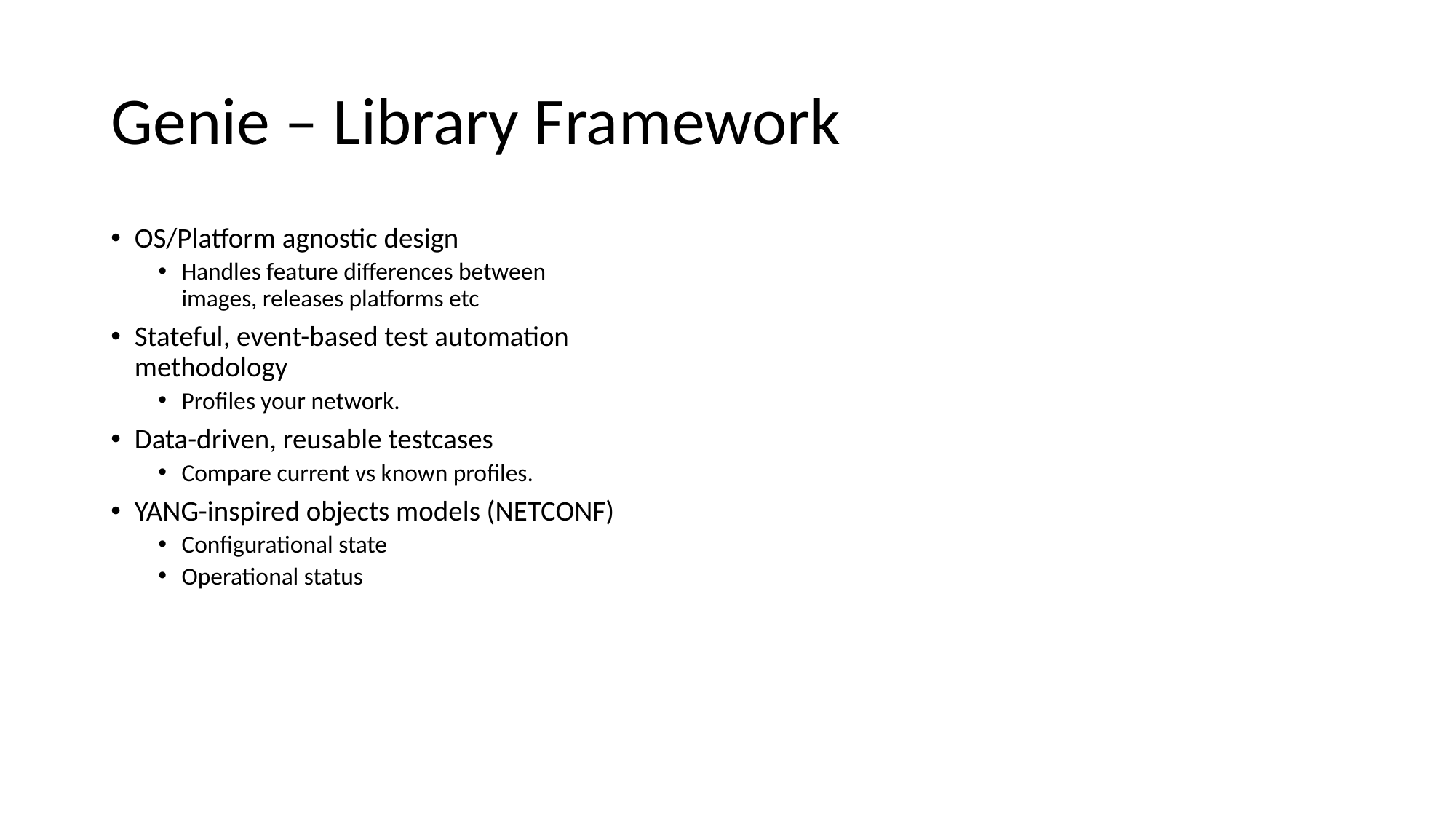

# Genie – Library Framework
OS/Platform agnostic design
Handles feature differences between
images, releases platforms etc
Stateful, event-based test automation
methodology
Profiles your network.
Data-driven, reusable testcases
Compare current vs known profiles.
YANG-inspired objects models (NETCONF)
Configurational state
Operational status